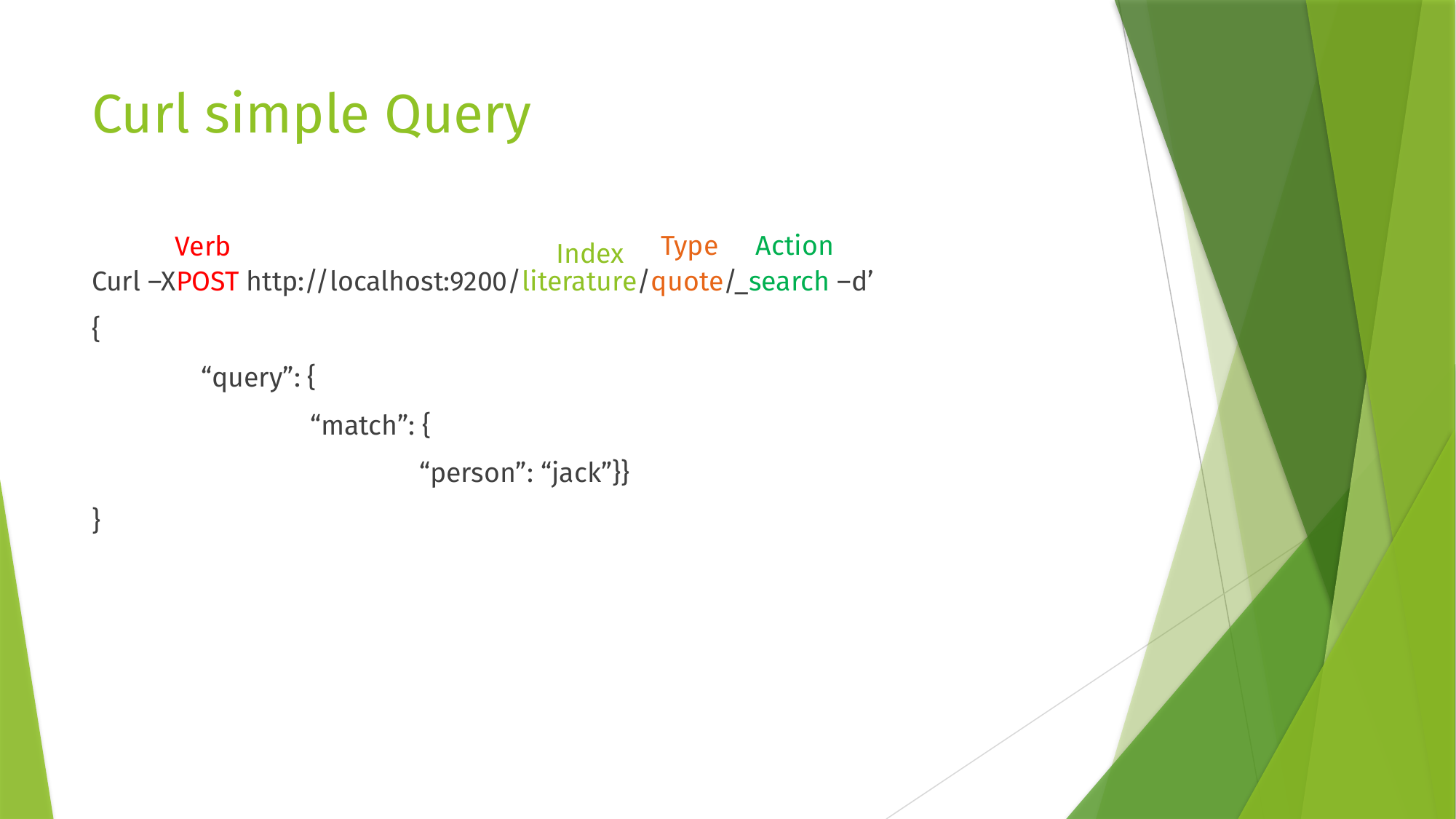

# Curl simple Query
Type
Action
Verb
Index
Curl –XPOST http://localhost:9200/literature/quote/_search –d’
{
	“query”: {
		“match”: {
			“person”: “jack”}}
}